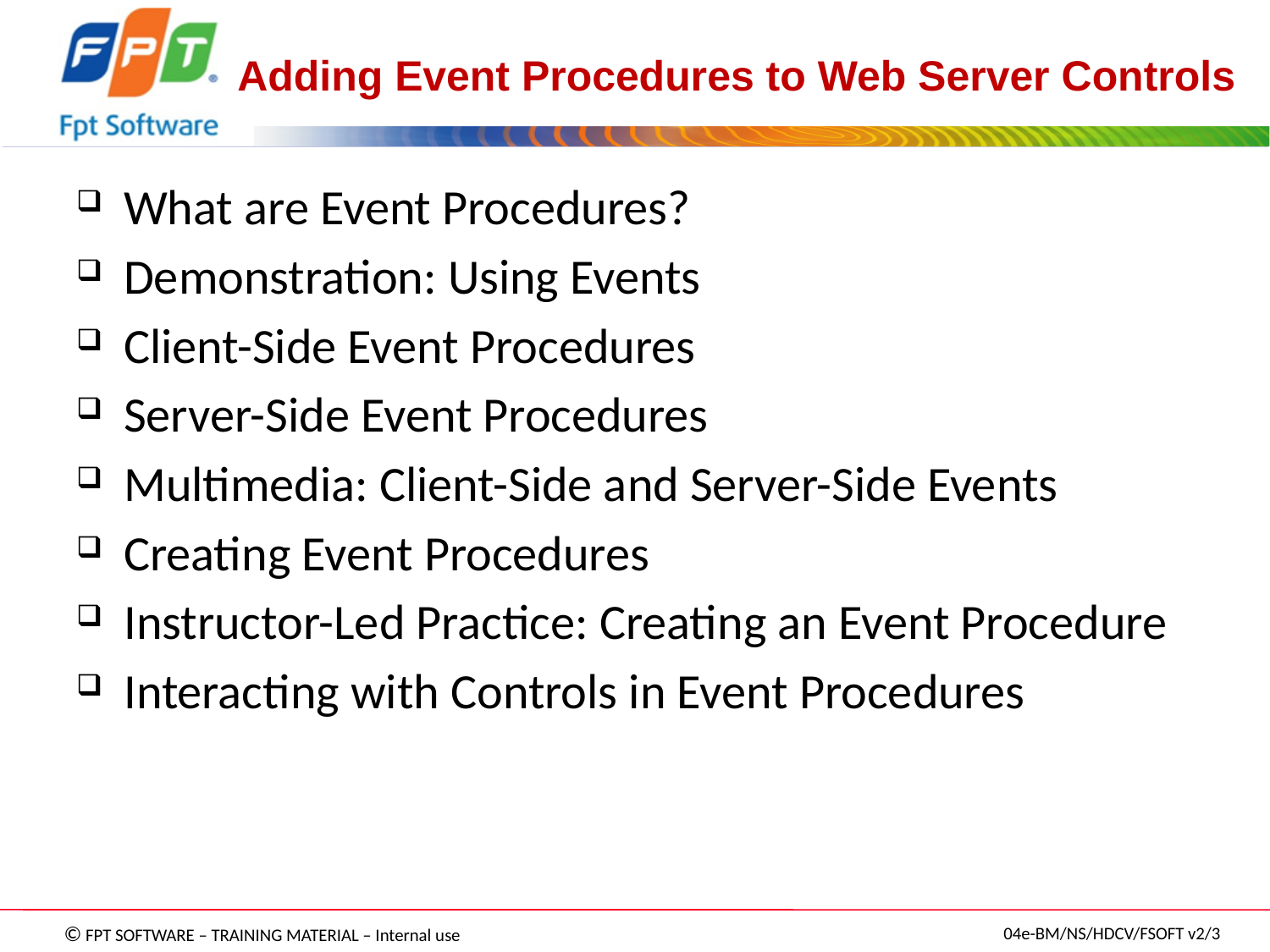

# Adding Event Procedures to Web Server Controls
What are Event Procedures?
Demonstration: Using Events
Client-Side Event Procedures
Server-Side Event Procedures
Multimedia: Client-Side and Server-Side Events
Creating Event Procedures
Instructor-Led Practice: Creating an Event Procedure
Interacting with Controls in Event Procedures